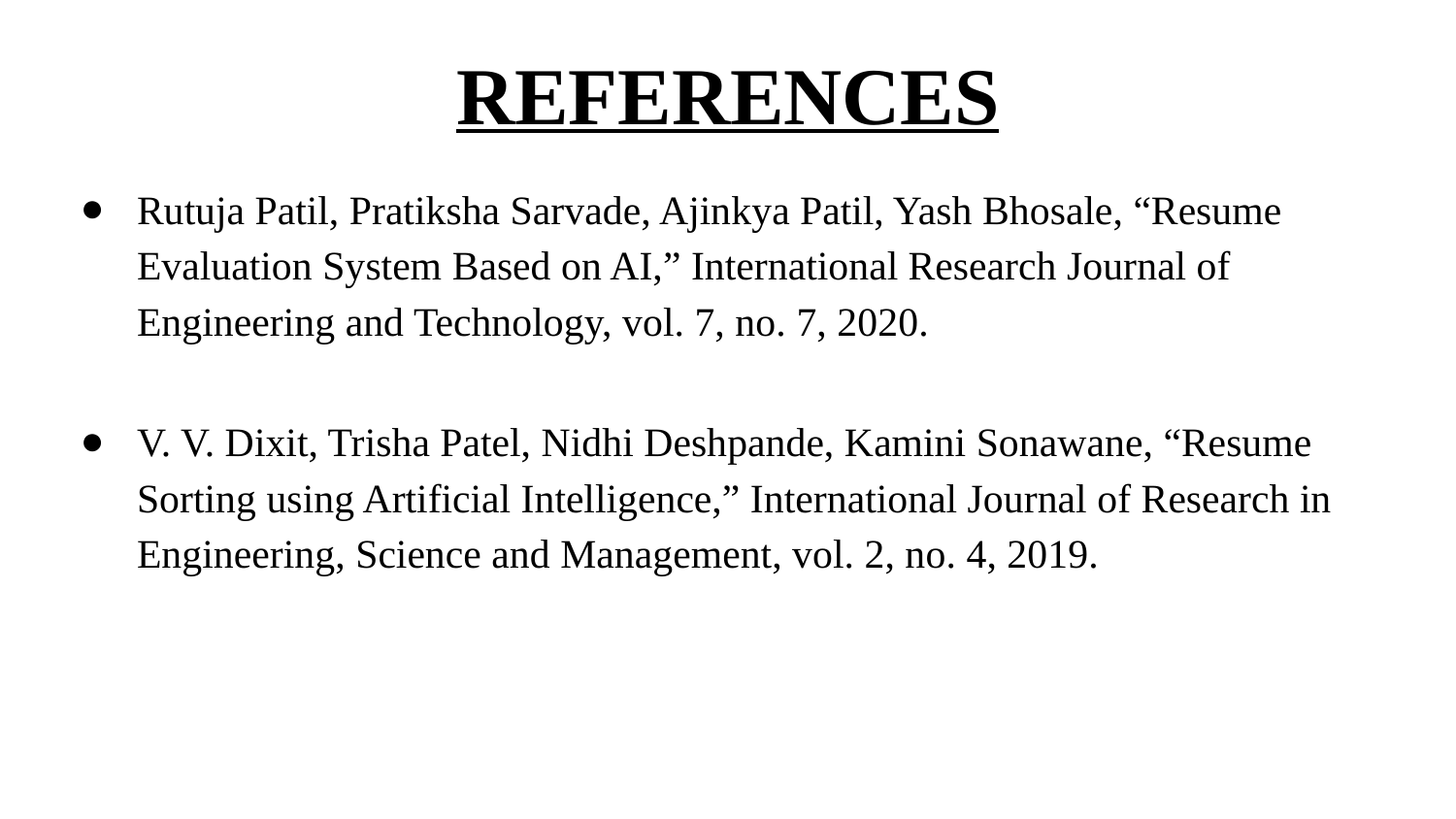

# REFERENCES
Rutuja Patil, Pratiksha Sarvade, Ajinkya Patil, Yash Bhosale, “Resume Evaluation System Based on AI,” International Research Journal of Engineering and Technology, vol. 7, no. 7, 2020.

V. V. Dixit, Trisha Patel, Nidhi Deshpande, Kamini Sonawane, “Resume Sorting using Artificial Intelligence,” International Journal of Research in Engineering, Science and Management, vol. 2, no. 4, 2019.